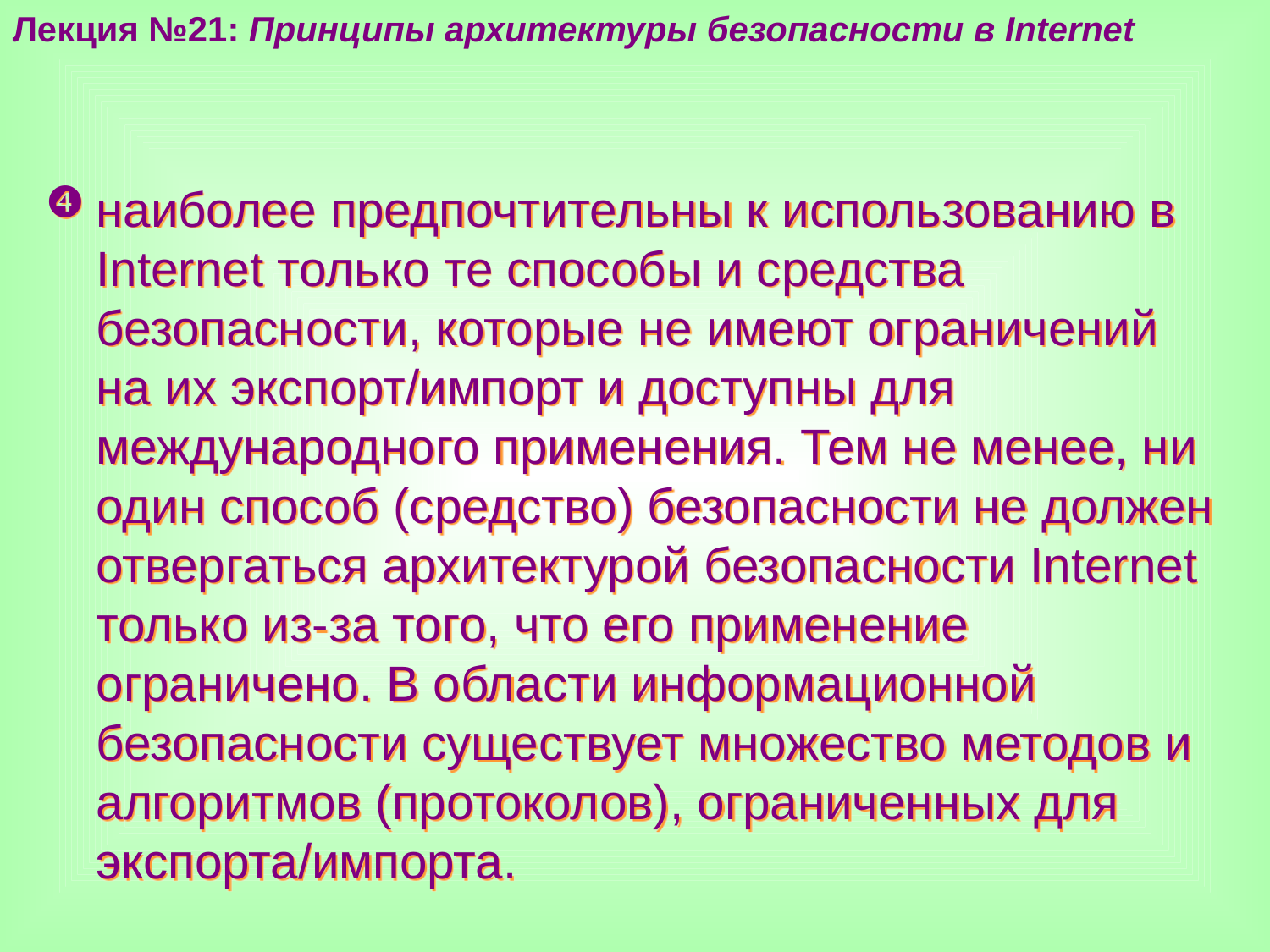

Лекция №21: Принципы архитектуры безопасности в Internet
наиболее предпочтительны к использованию в Internet только те способы и средства безопасности, которые не имеют ограничений на их экспорт/импорт и доступны для международного применения. Тем не менее, ни один способ (средство) безопасности не должен отвергаться архитектурой безопасности Internet только из-за того, что его применение ограничено. В области информационной безопасности существует множество методов и алгоритмов (протоколов), ограниченных для экспорта/импорта.